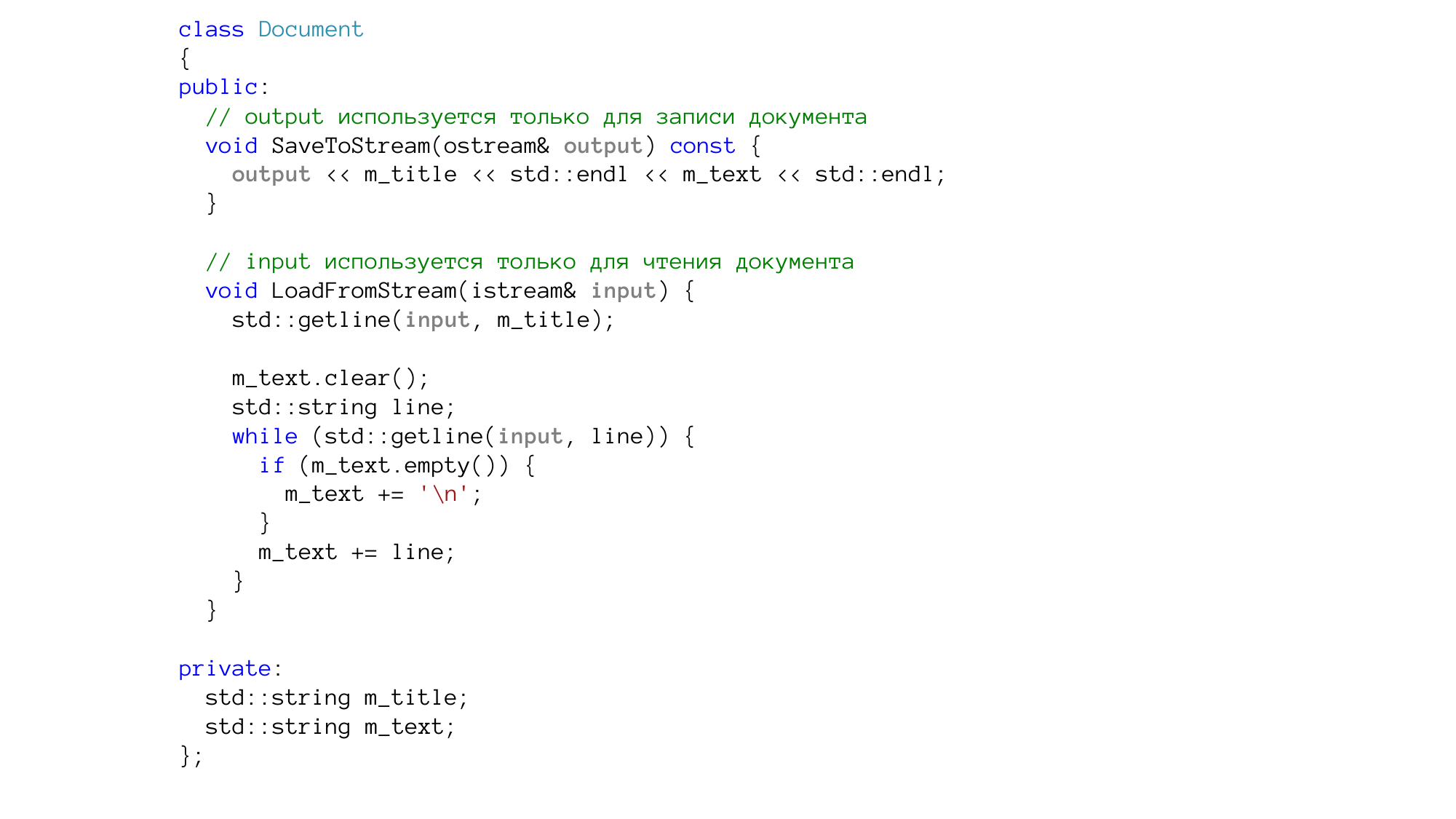

class Document
{
public:
  // output используется только для записи документа
  void SaveToStream(ostream& output) const {
    output << m_title << std::endl << m_text << std::endl;
  }

  // input используется только для чтения документа
  void LoadFromStream(istream& input) {
    std::getline(input, m_title);

    m_text.clear();
    std::string line;
    while (std::getline(input, line)) {
      if (m_text.empty()) {
        m_text += '\n';
      }
      m_text += line;
    }
  }

private:
  std::string m_title;
  std::string m_text;
};